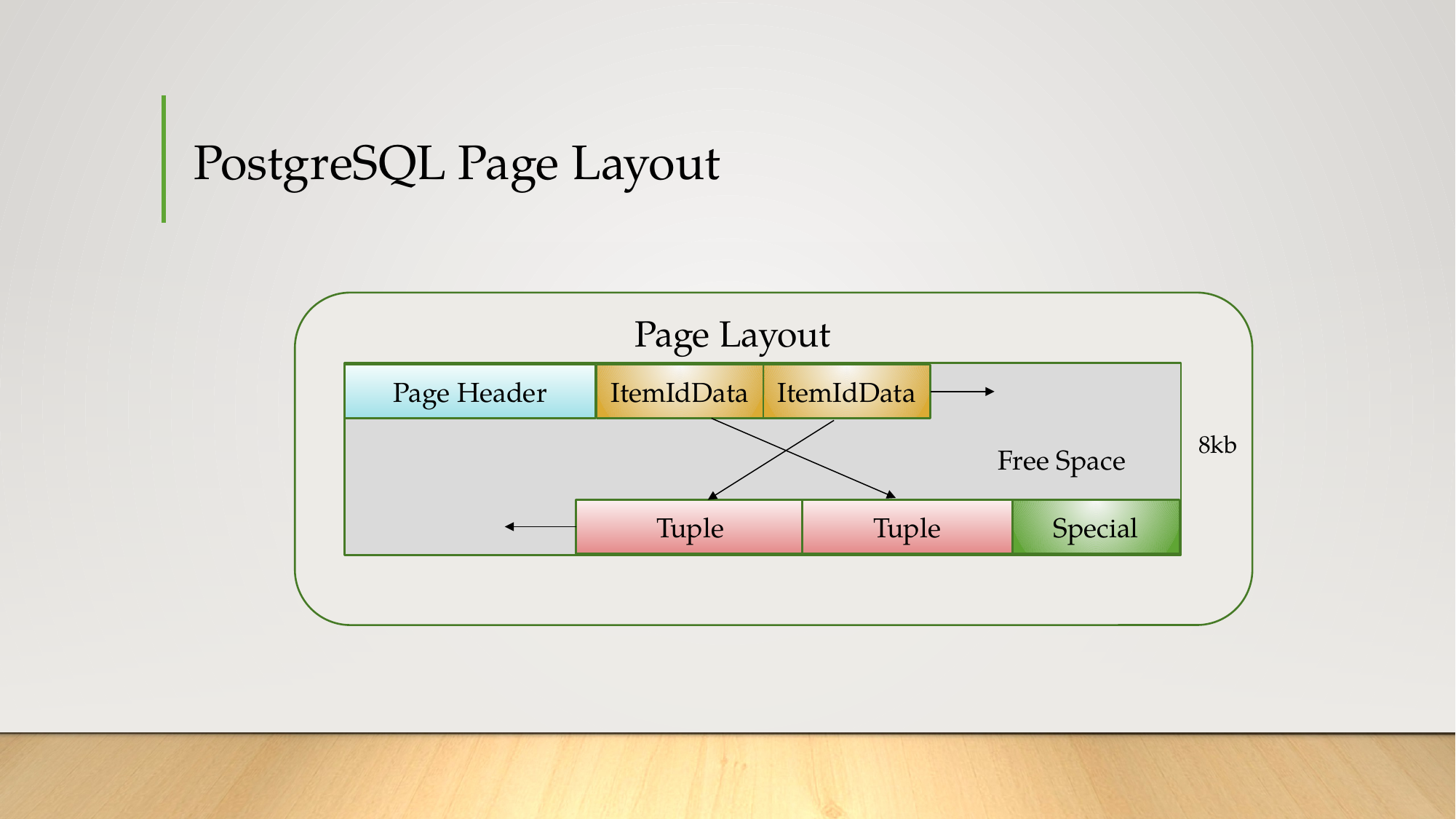

# PostgreSQL Page Layout

   Page Layout

Page Header
ItemIdData
ItemIdData
8kb
Free Space
Tuple
Tuple
Special